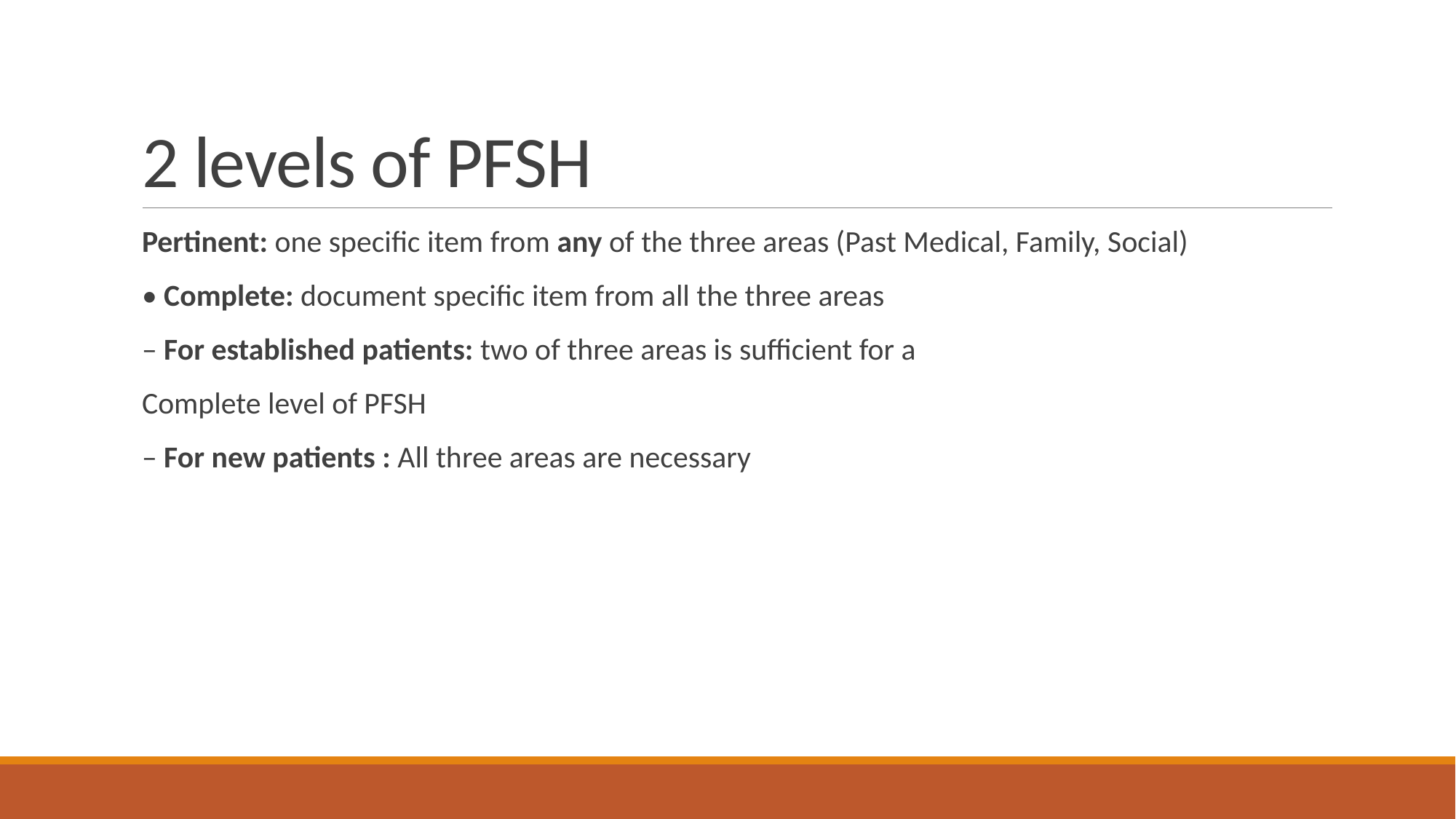

# 2 levels of PFSH
Pertinent: one specific item from any of the three areas (Past Medical, Family, Social)
• Complete: document specific item from all the three areas
– For established patients: two of three areas is sufficient for a
Complete level of PFSH
– For new patients : All three areas are necessary